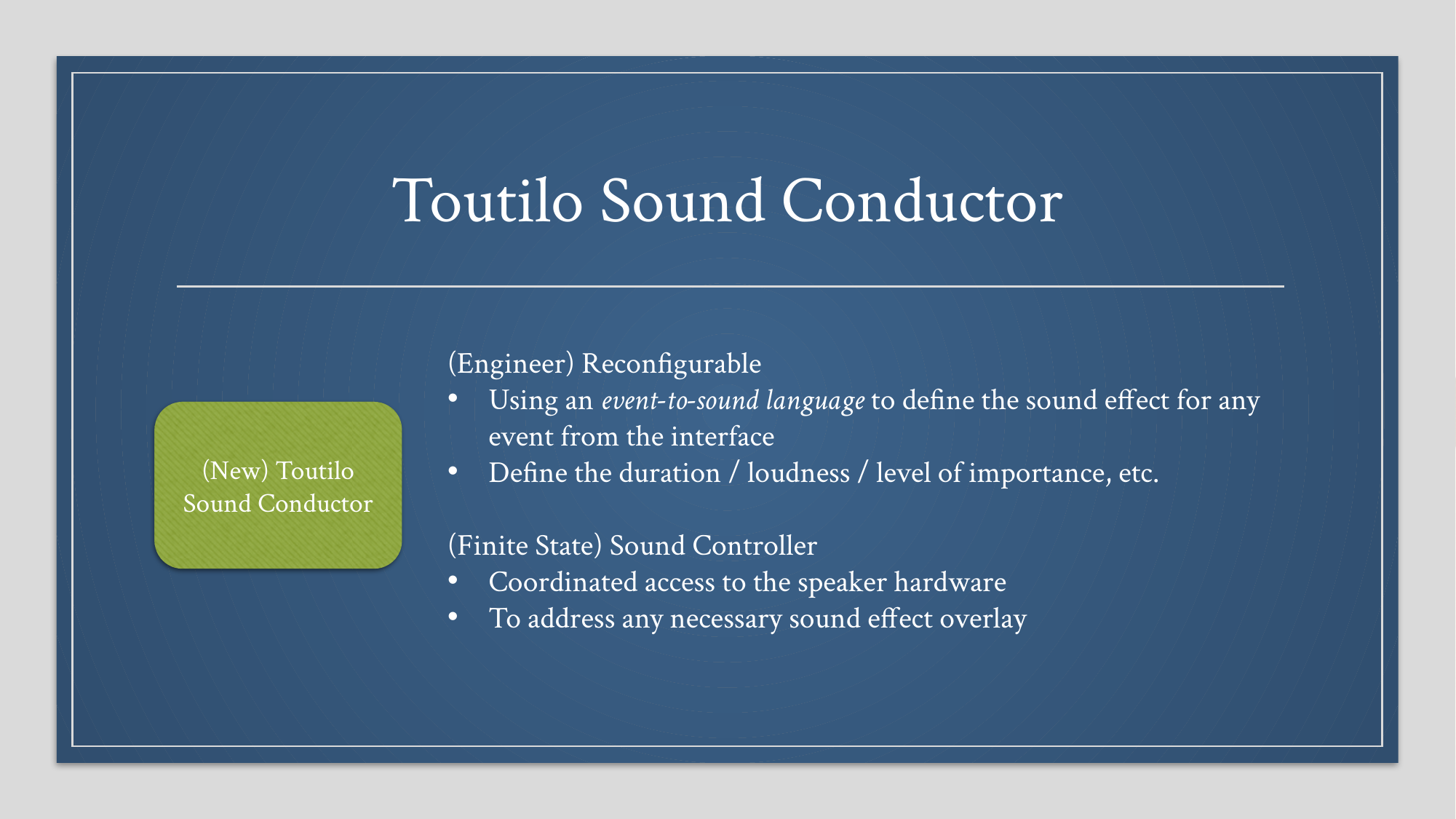

# Toutilo Sound Conductor
(Engineer) Reconfigurable
Using an event-to-sound language to define the sound effect for any event from the interface
Define the duration / loudness / level of importance, etc.

(Finite State) Sound Controller
Coordinated access to the speaker hardware
To address any necessary sound effect overlay
(New) Toutilo Sound Conductor